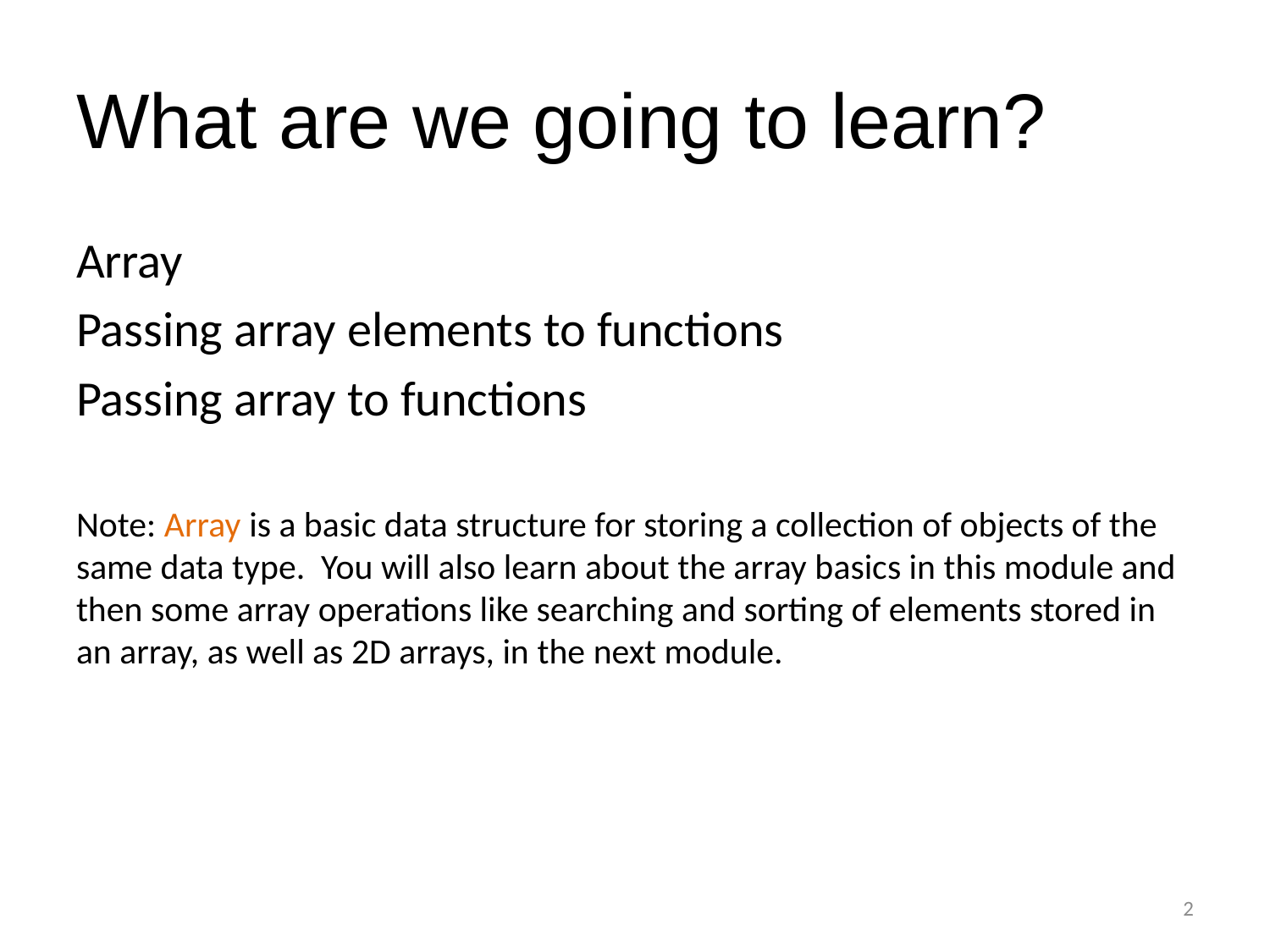

# What are we going to learn?
Array
Passing array elements to functions
Passing array to functions

Note: Array is a basic data structure for storing a collection of objects of the same data type.  You will also learn about the array basics in this module and then some array operations like searching and sorting of elements stored in an array, as well as 2D arrays, in the next module.

2